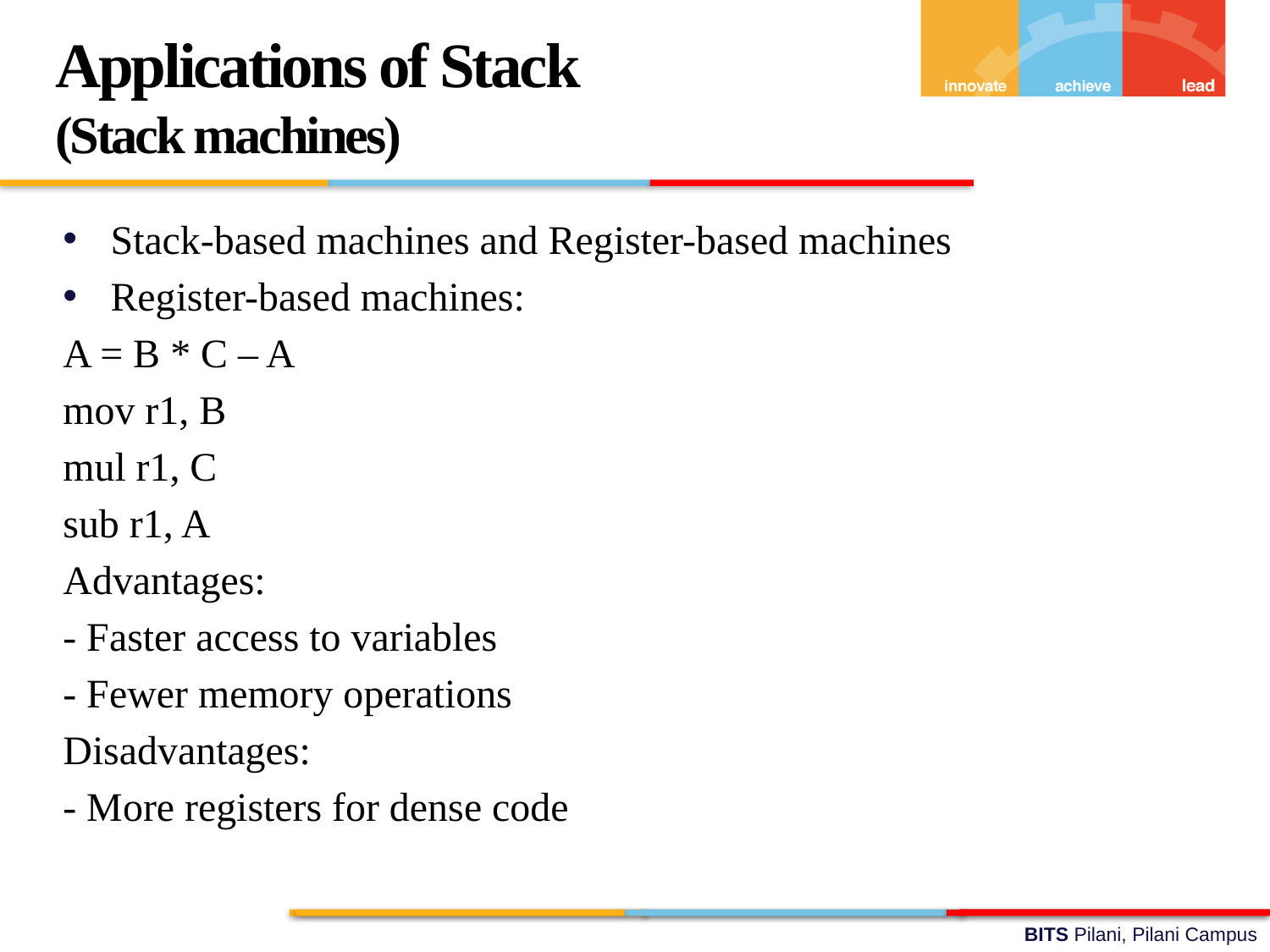

Applications of Stack
(Stack machines)
Stack-based machines and Register-based machines
Register-based machines:
A = B * C – A
mov r1, B
mul r1, C
sub r1, A
Advantages:
- Faster access to variables
- Fewer memory operations
Disadvantages:
- More registers for dense code